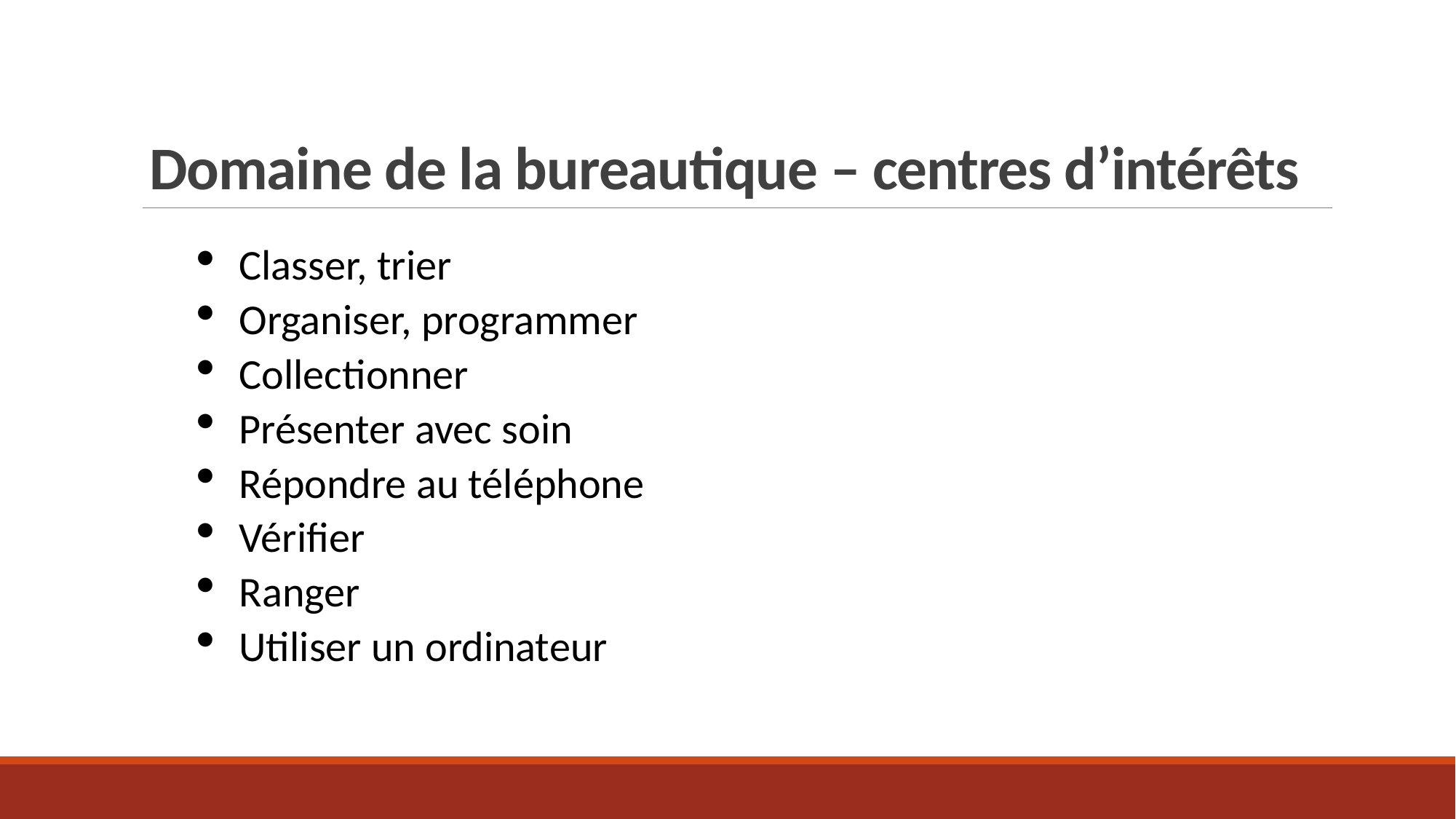

# Domaine de la bureautique – centres d’intérêts
Classer, trier
Organiser, programmer
Collectionner
Présenter avec soin
Répondre au téléphone
Vérifier
Ranger
Utiliser un ordinateur